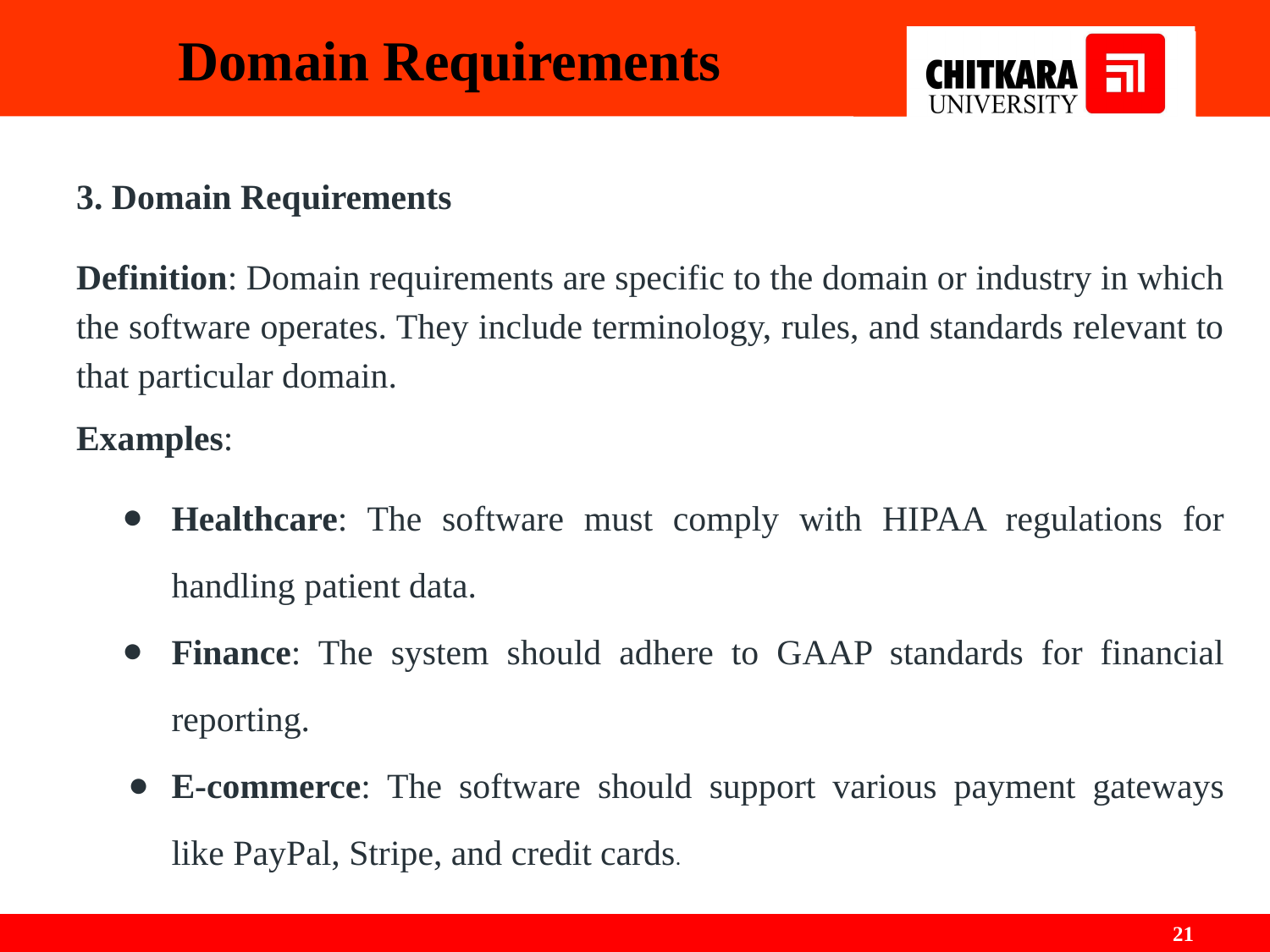

# Domain Requirements
3. Domain Requirements
Definition: Domain requirements are specific to the domain or industry in which the software operates. They include terminology, rules, and standards relevant to that particular domain.
Examples:
Healthcare: The software must comply with HIPAA regulations for handling patient data.
Finance: The system should adhere to GAAP standards for financial reporting.
E-commerce: The software should support various payment gateways like PayPal, Stripe, and credit cards.

21